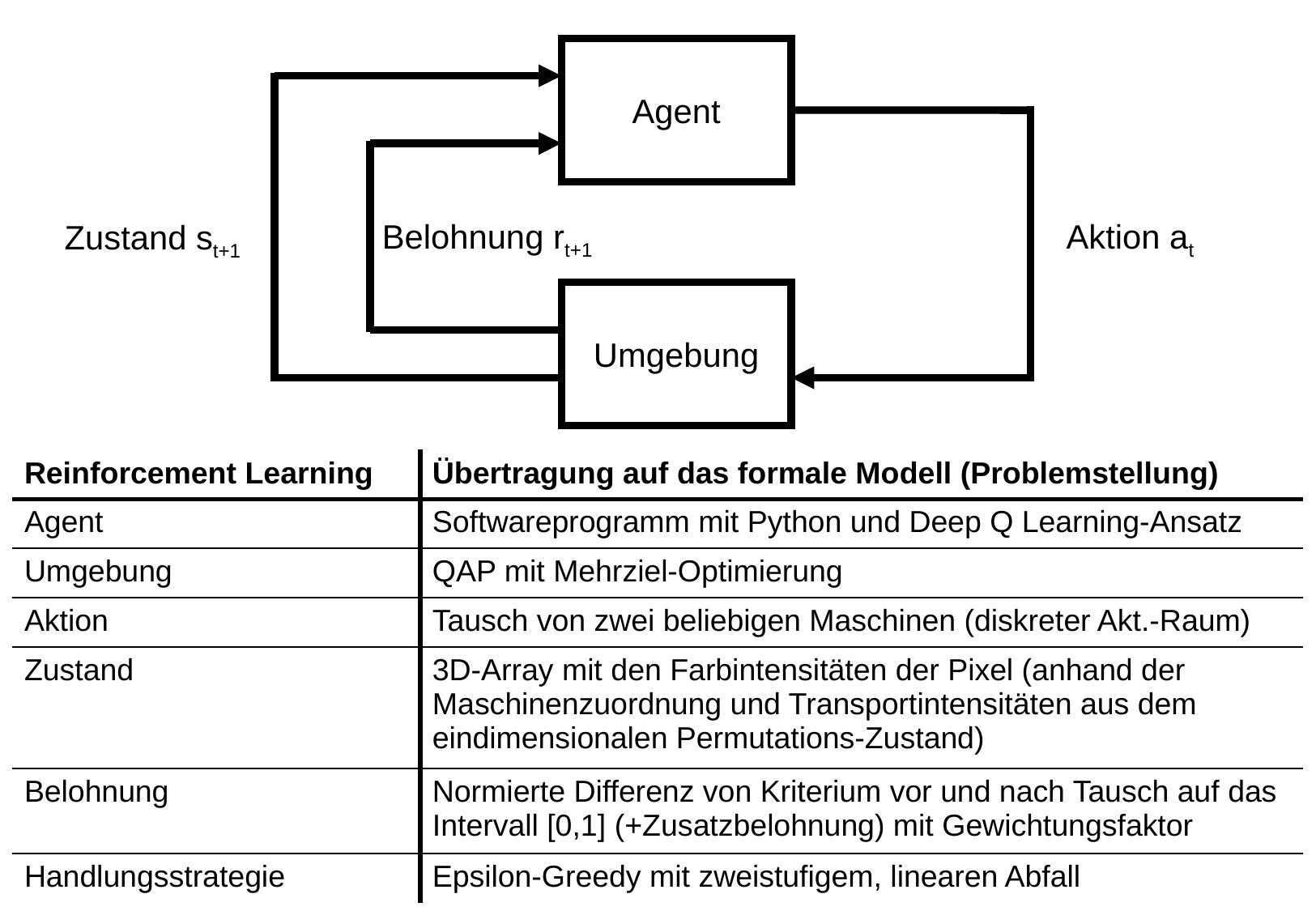

Agent
Belohnung rt+1
Aktion at
Zustand st+1
Umgebung
| Reinforcement Learning | Übertragung auf das formale Modell (Problemstellung) |
| --- | --- |
| Agent | Softwareprogramm mit Python und Deep Q Learning-Ansatz |
| Umgebung | QAP mit Mehrziel-Optimierung |
| Aktion | Tausch von zwei beliebigen Maschinen (diskreter Akt.-Raum) |
| Zustand | 3D-Array mit den Farbintensitäten der Pixel (anhand der Maschinenzuordnung und Transportintensitäten aus dem eindimensionalen Permutations-Zustand) |
| Belohnung | Normierte Differenz von Kriterium vor und nach Tausch auf das Intervall [0,1] (+Zusatzbelohnung) mit Gewichtungsfaktor |
| Handlungsstrategie | Epsilon-Greedy mit zweistufigem, linearen Abfall |